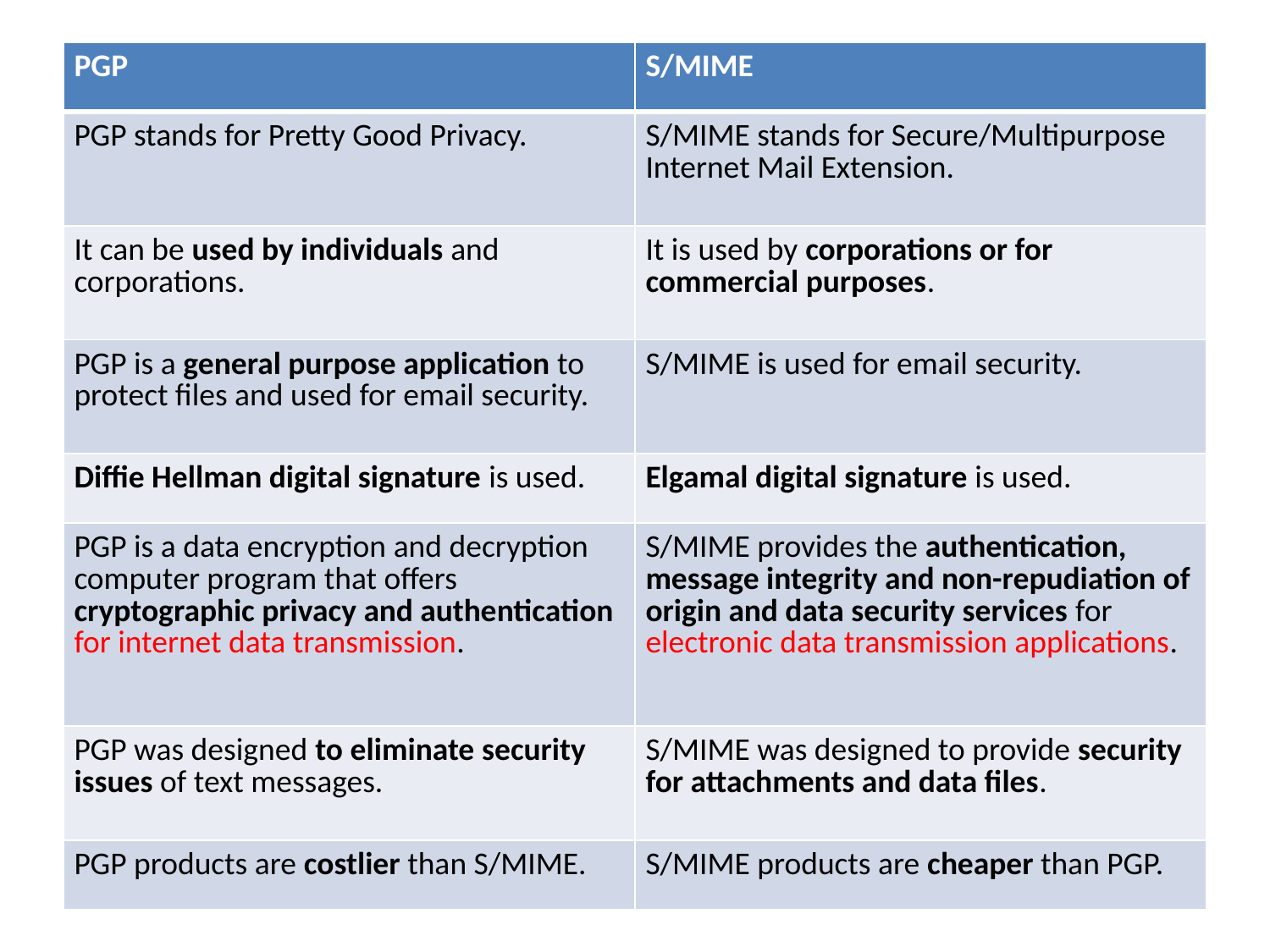

| PGP | S/MIME |
| --- | --- |
| PGP stands for Pretty Good Privacy. | S/MIME stands for Secure/Multipurpose Internet Mail Extension. |
| It can be used by individuals and corporations. | It is used by corporations or for commercial purposes. |
| PGP is a general purpose application to protect files and used for email security. | S/MIME is used for email security. |
| Diffie Hellman digital signature is used. | Elgamal digital signature is used. |
| PGP is a data encryption and decryption computer program that offers cryptographic privacy and authentication for internet data transmission. | S/MIME provides the authentication, message integrity and non-repudiation of origin and data security services for electronic data transmission applications. |
| PGP was designed to eliminate security issues of text messages. | S/MIME was designed to provide security for attachments and data files. |
| PGP products are costlier than S/MIME. | S/MIME products are cheaper than PGP. |